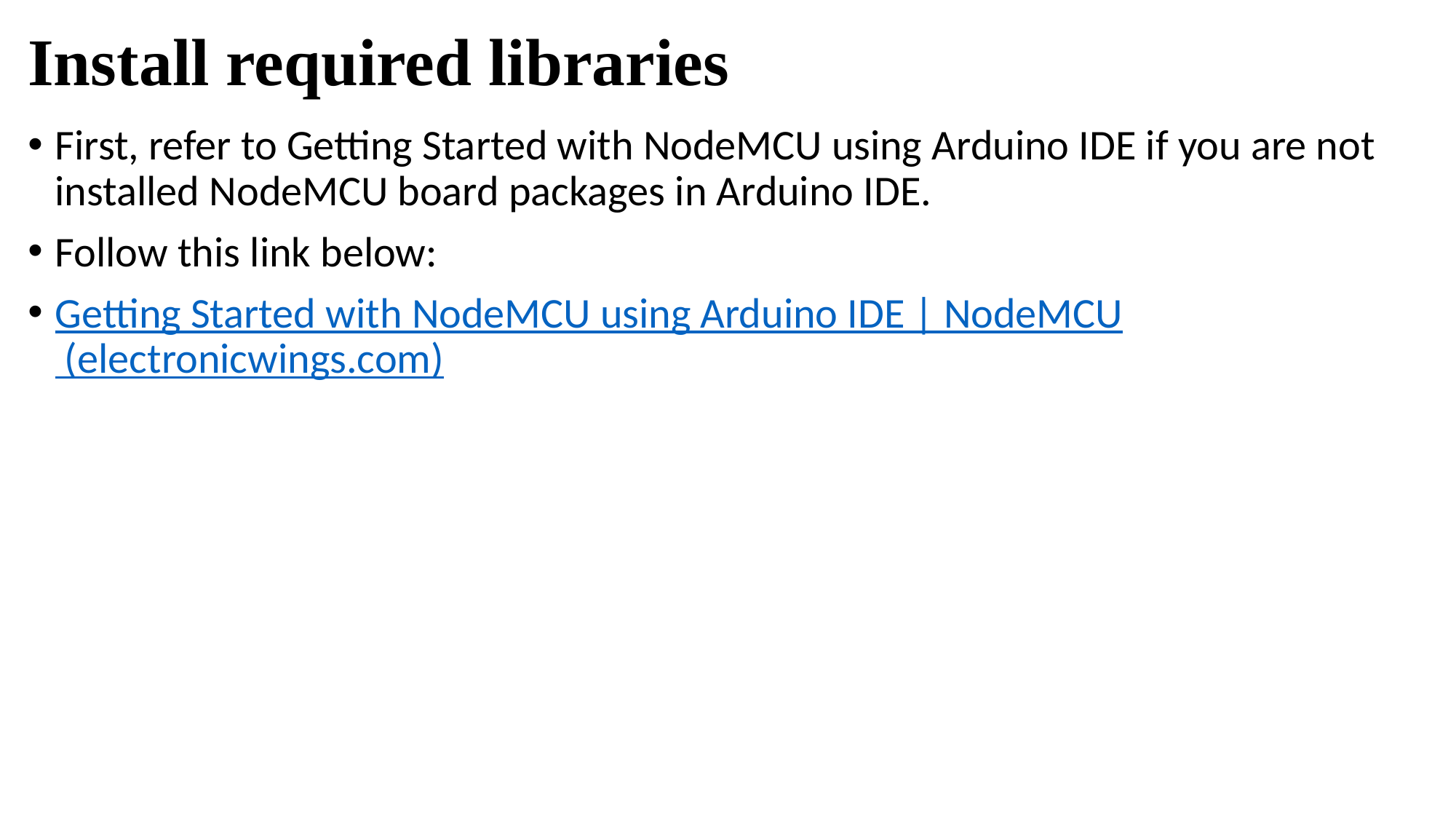

# Install required libraries
First, refer to Getting Started with NodeMCU using Arduino IDE if you are not installed NodeMCU board packages in Arduino IDE.
Follow this link below:
Getting Started with NodeMCU using Arduino IDE | NodeMCU (electronicwings.com)